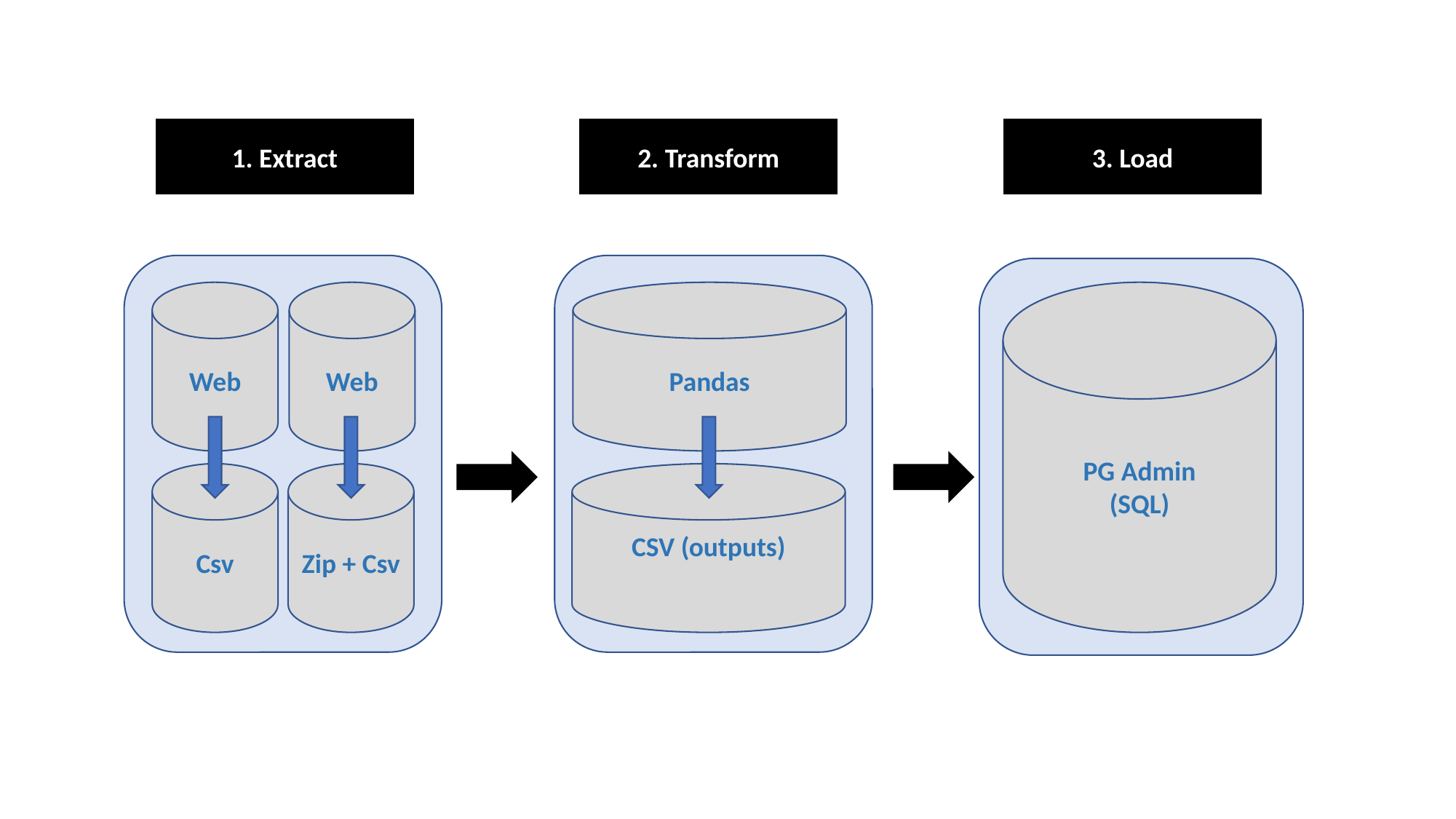

1. Extract
2. Transform
3. Load

Web
Web
Pandas
PG Admin
(SQL)

Csv
Zip + Csv
CSV (outputs)